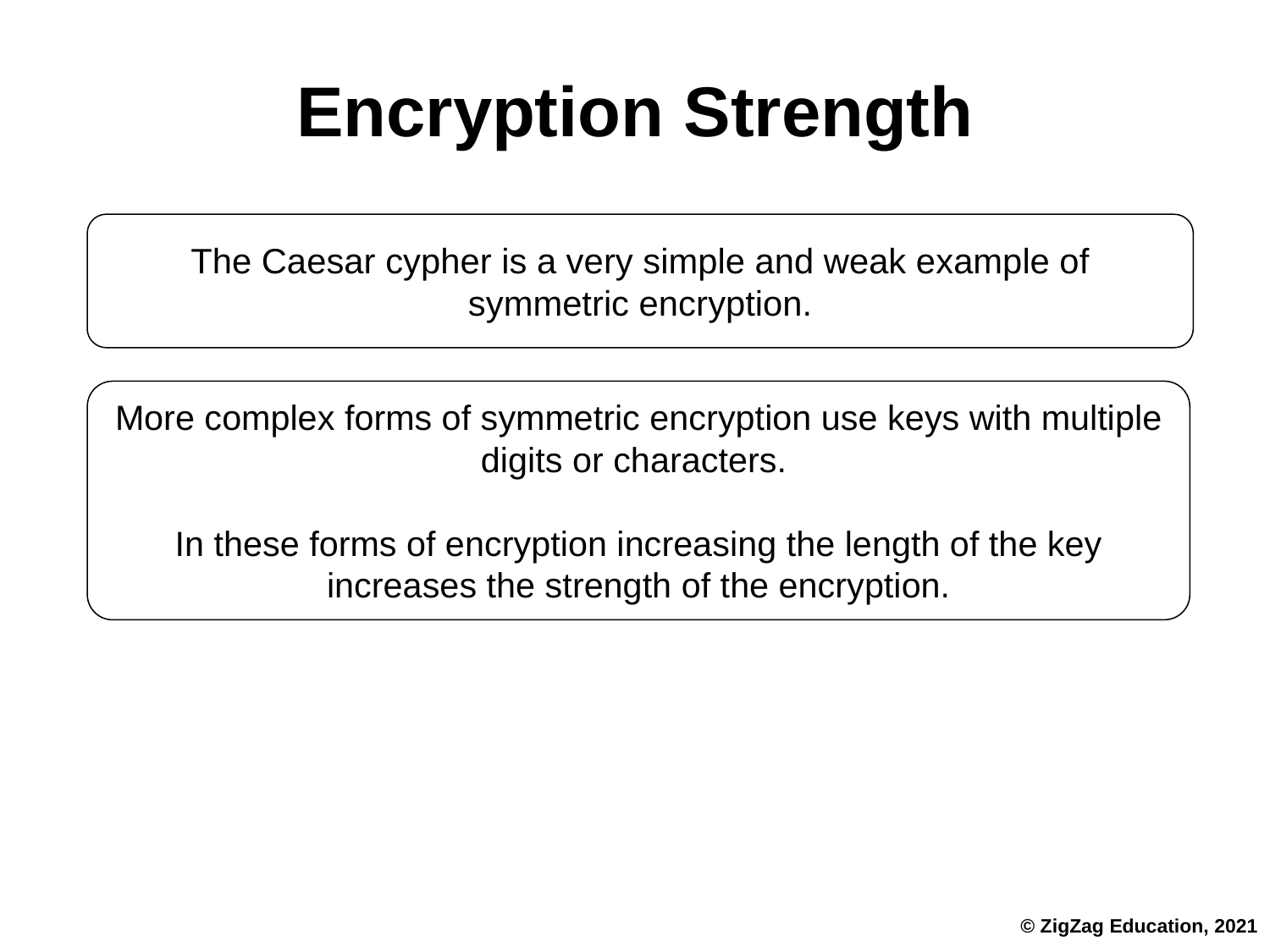

# Encryption Strength
The Caesar cypher is a very simple and weak example of symmetric encryption.
More complex forms of symmetric encryption use keys with multiple digits or characters.

In these forms of encryption increasing the length of the key increases the strength of the encryption.
© ZigZag Education, 2021